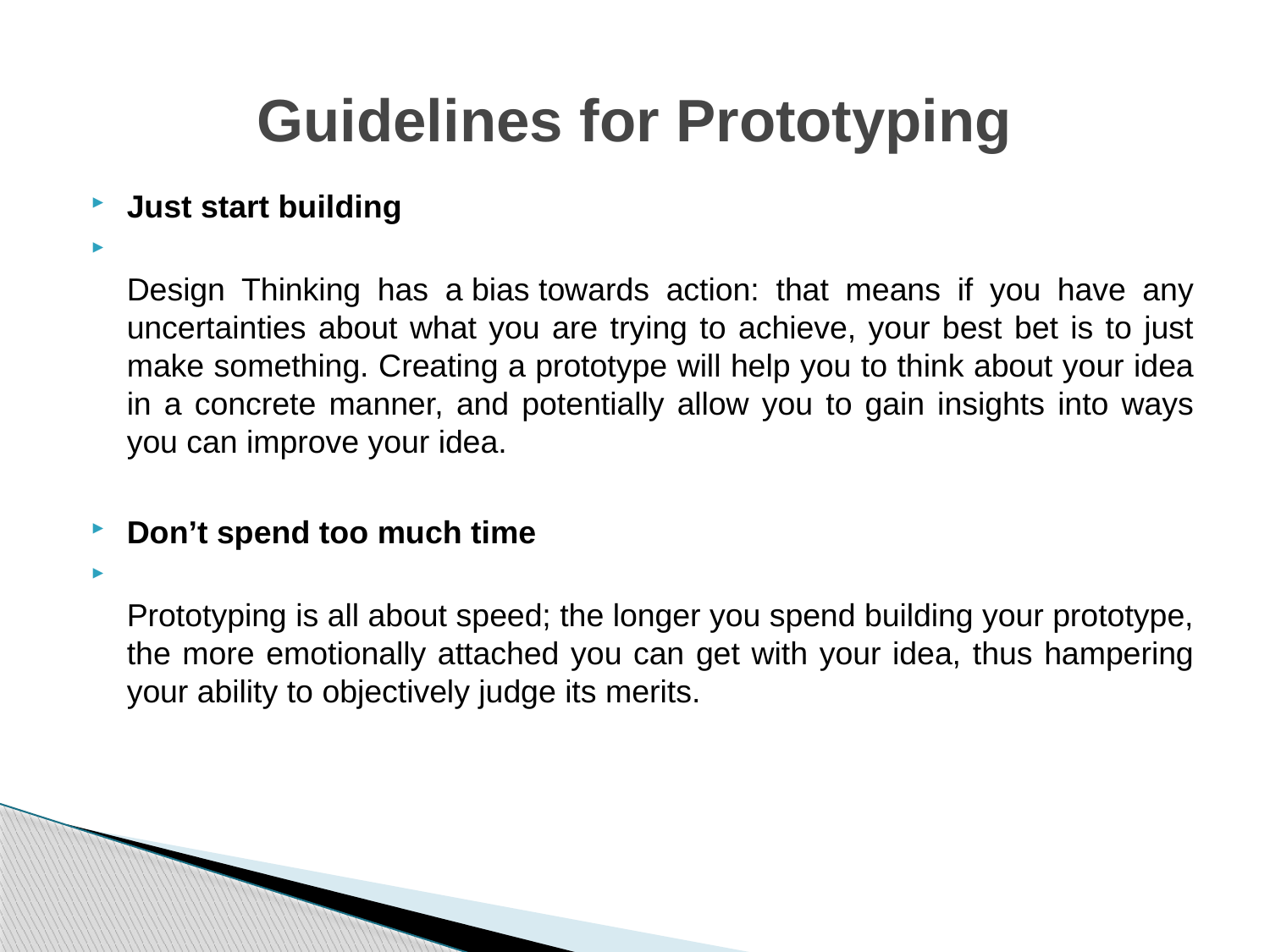

# Guidelines for Prototyping
Just start building
Design Thinking has a bias towards action: that means if you have any uncertainties about what you are trying to achieve, your best bet is to just make something. Creating a prototype will help you to think about your idea in a concrete manner, and potentially allow you to gain insights into ways you can improve your idea.

Don’t spend too much time
Prototyping is all about speed; the longer you spend building your prototype, the more emotionally attached you can get with your idea, thus hampering your ability to objectively judge its merits.